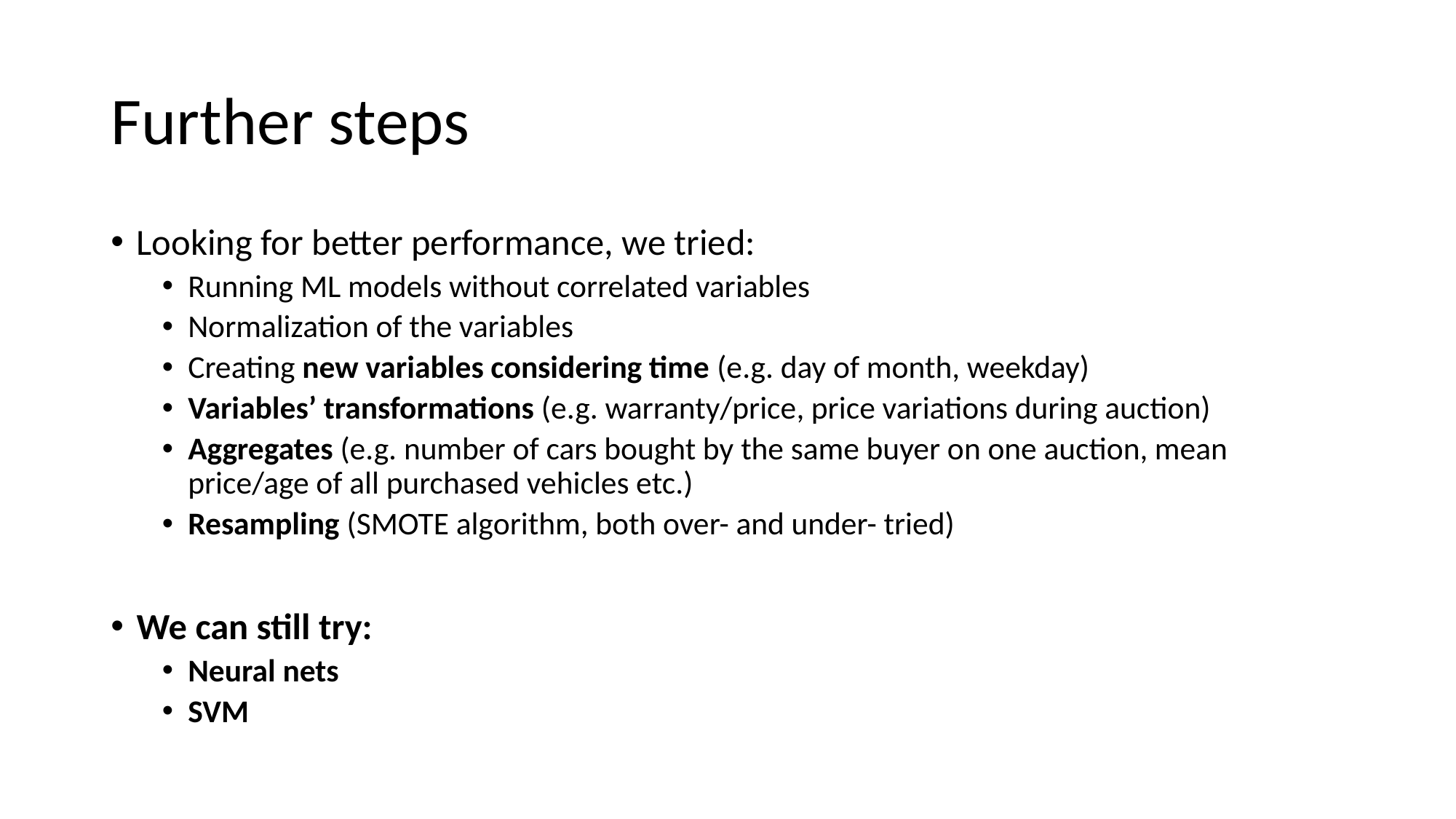

# Further steps
Looking for better performance, we tried:
Running ML models without correlated variables
Normalization of the variables
Creating new variables considering time (e.g. day of month, weekday)
Variables’ transformations (e.g. warranty/price, price variations during auction)
Aggregates (e.g. number of cars bought by the same buyer on one auction, mean price/age of all purchased vehicles etc.)
Resampling (SMOTE algorithm, both over- and under- tried)

We can still try:
Neural nets
SVM